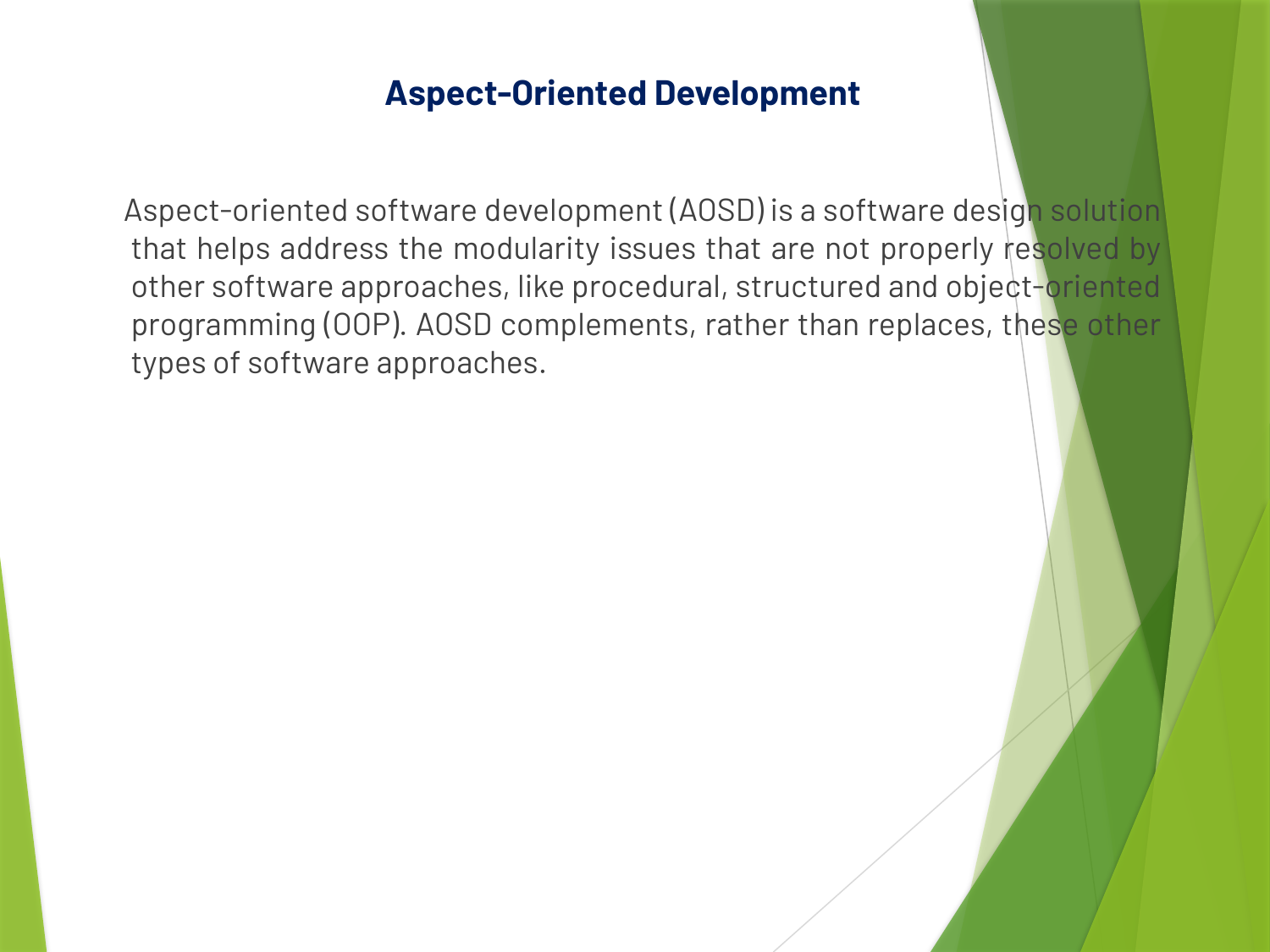

Aspect-Oriented Development

      Aspect-oriented software development (AOSD) is a software design solution that helps address the modularity issues that are not properly resolved by other software approaches, like procedural, structured and object-oriented programming (OOP). AOSD complements, rather than replaces, these other types of software approaches.